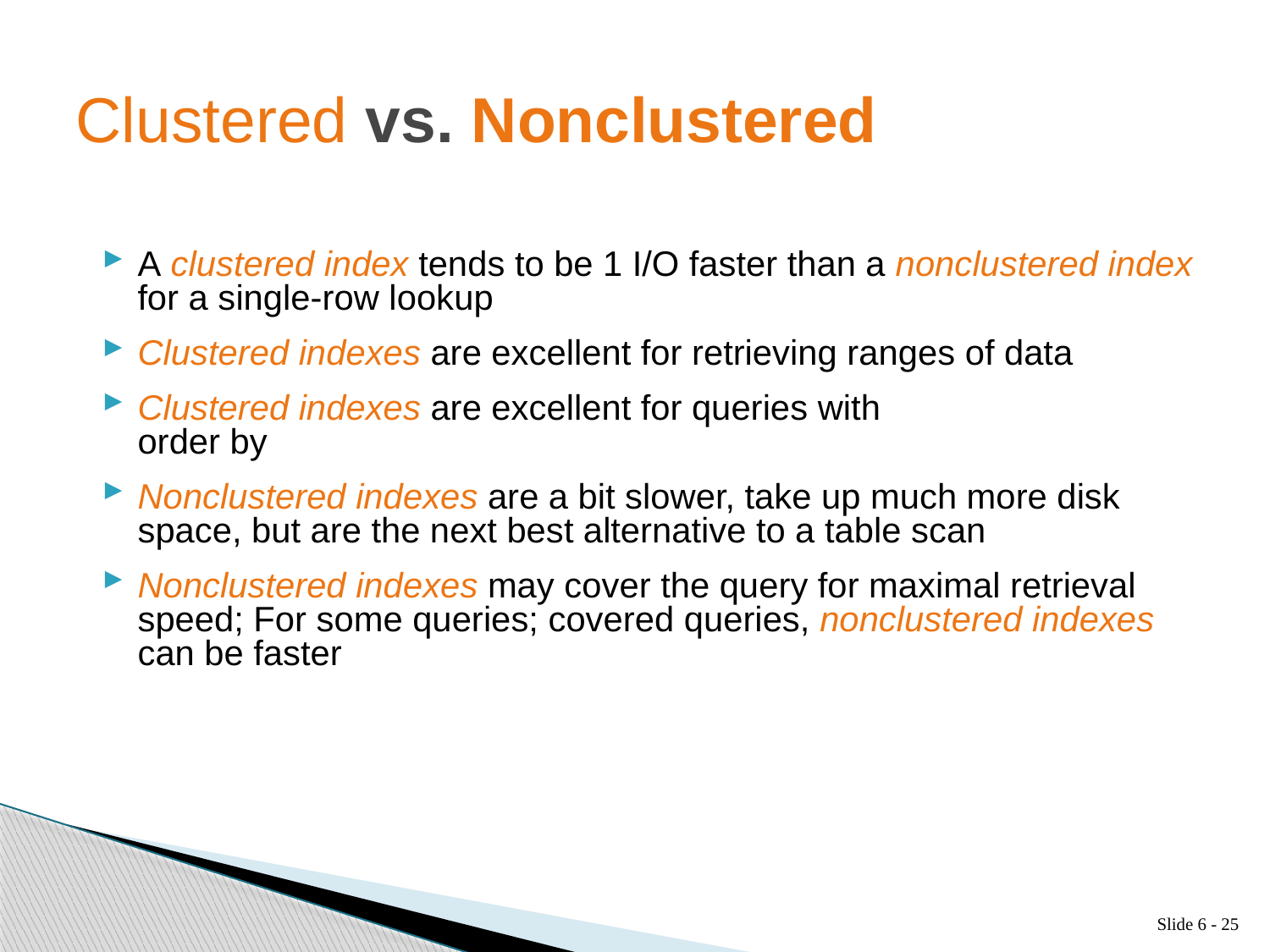

# Clustered vs. Nonclustered
A clustered index tends to be 1 I/O faster than a nonclustered index for a single-row lookup
Clustered indexes are excellent for retrieving ranges of data
Clustered indexes are excellent for queries with
order by
Nonclustered indexes are a bit slower, take up much more disk space, but are the next best alternative to a table scan
Nonclustered indexes may cover the query for maximal retrieval speed; For some queries; covered queries, nonclustered indexes can be faster
Slide 6 - 25